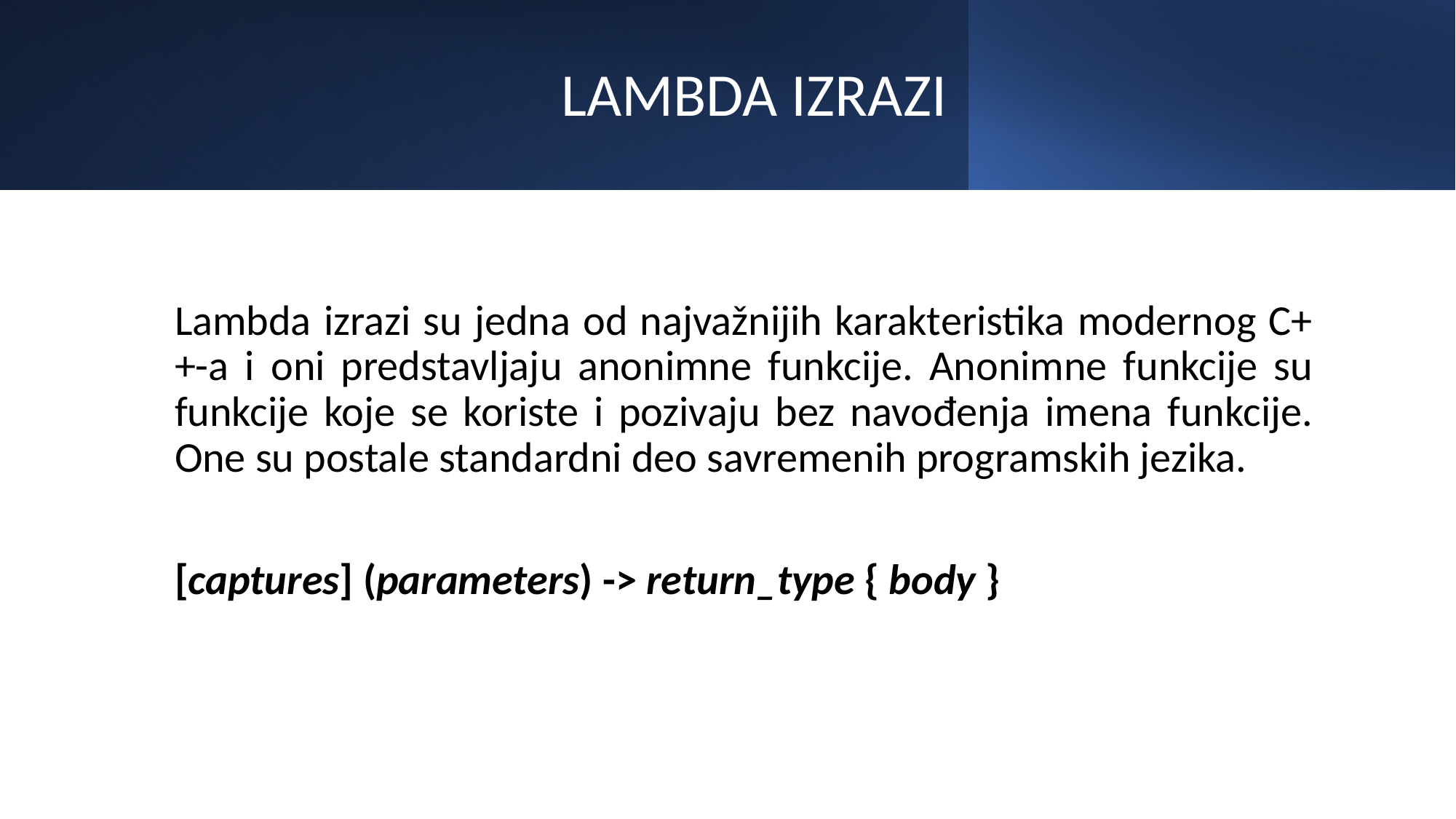

# LAMBDA IZRAZI

Lambda izrazi su jedna od najvažnijih karakteristika modernog C++-a i oni predstavljaju anonimne funkcije. Anonimne funkcije su funkcije koje se koriste i pozivaju bez navođenja imena funkcije. One su postale standardni deo savremenih programskih jezika.

[captures] (parameters) -> return_type { body }